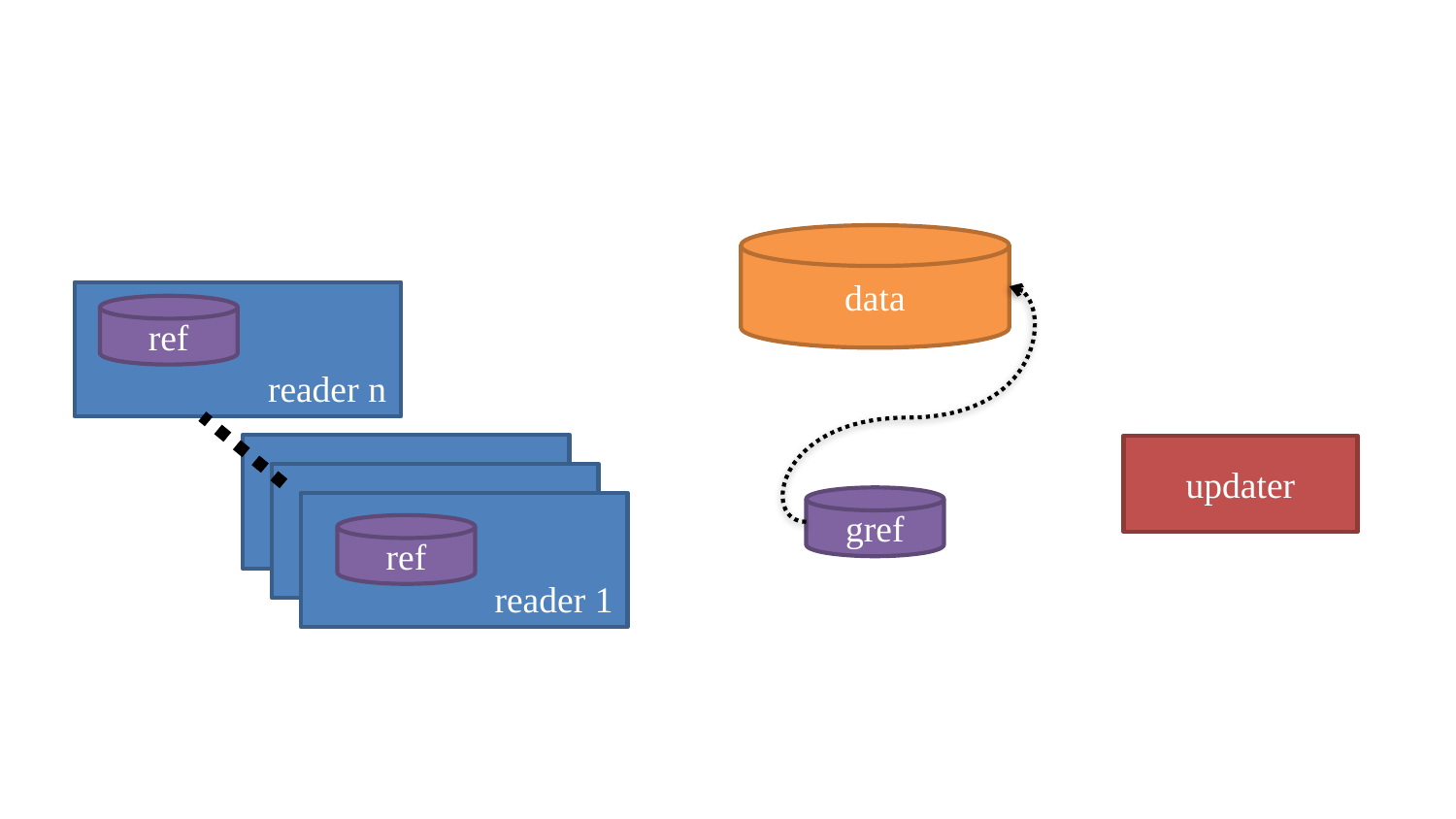

data
reader n
ref
reader
updater
reader
gref
reader 1
ref